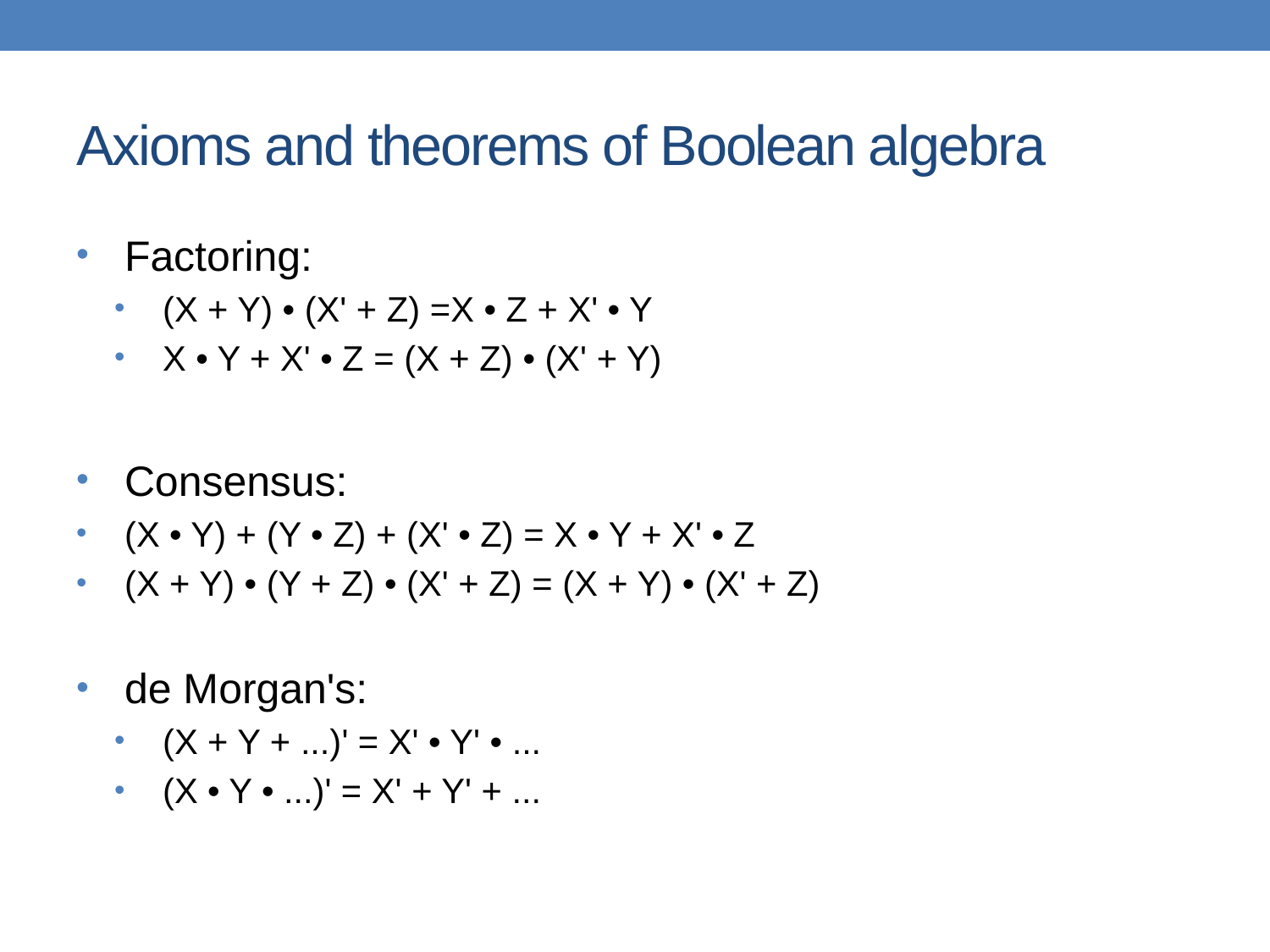

# Axioms and theorems of Boolean algebra
Factoring:
(X + Y) • (X' + Z) =X • Z + X' • Y
X • Y + X' • Z = (X + Z) • (X' + Y)

Consensus:
(X • Y) + (Y • Z) + (X' • Z) = X • Y + X' • Z
(X + Y) • (Y + Z) • (X' + Z) = (X + Y) • (X' + Z)

de Morgan's:
(X + Y + ...)' = X' • Y' • ...
(X • Y • ...)' = X' + Y' + ...